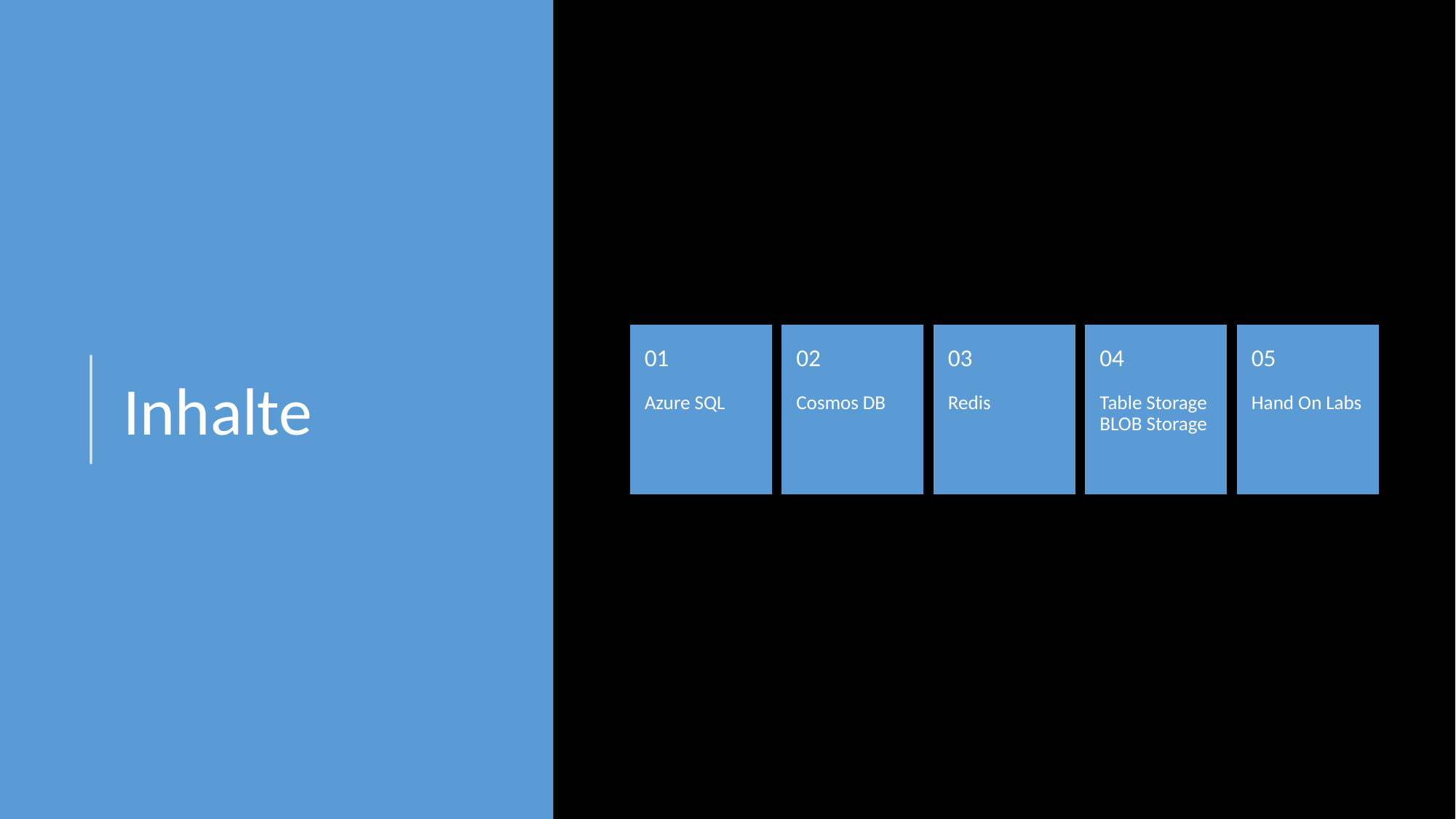

Azure SQL
01
Cosmos DB
02
Redis
03
Table Storage BLOB Storage
04
Hand On Labs
05
# Inhalte